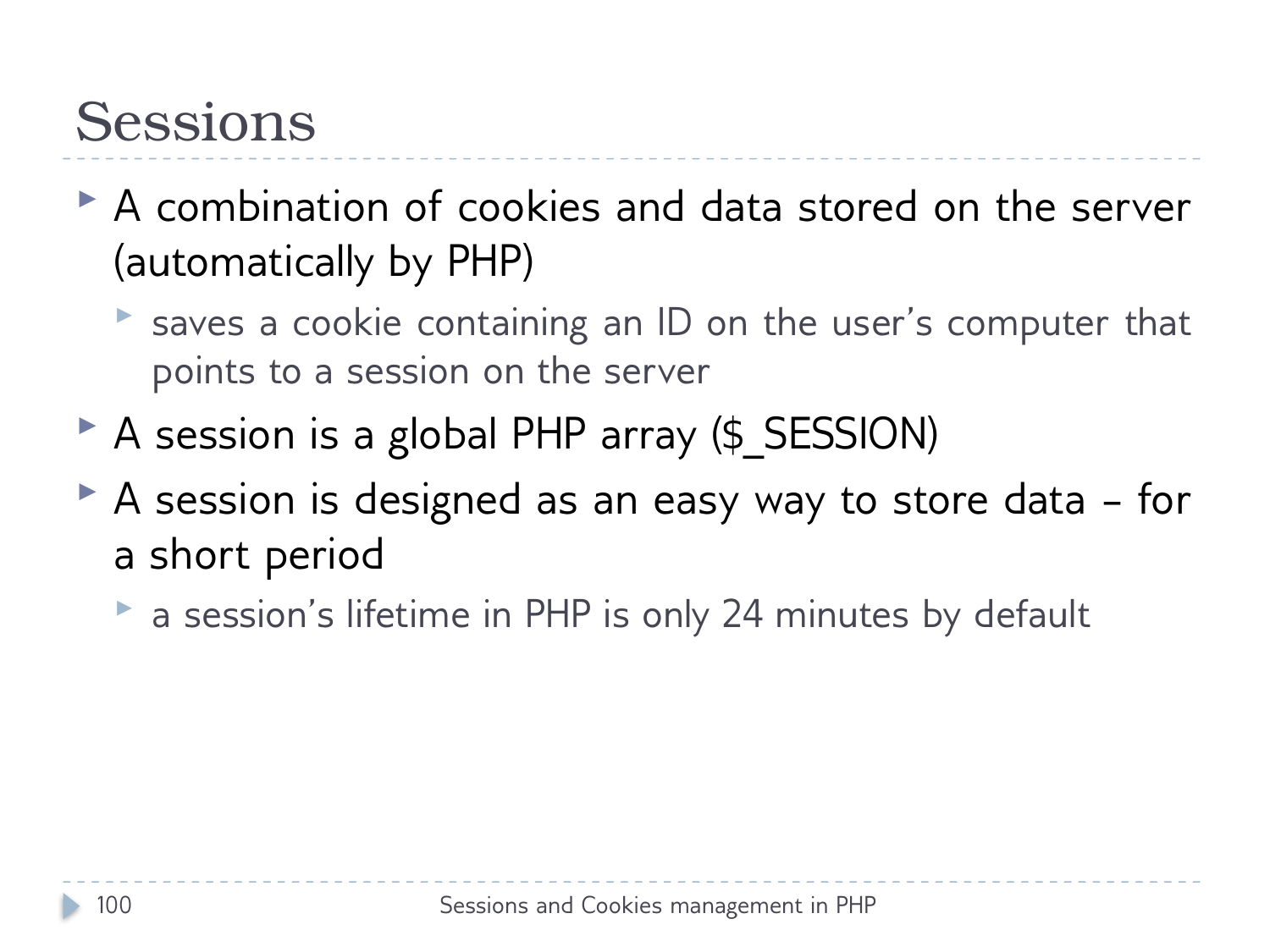

Sessions
A combination of cookies and data stored on the server (automatically by PHP)
saves a cookie containing an ID on the user’s computer that points to a session on the server
A session is a global PHP array ($_SESSION)
A session is designed as an easy way to store data – for a short period
a session’s lifetime in PHP is only 24 minutes by default
100
Sessions and Cookies management in PHP